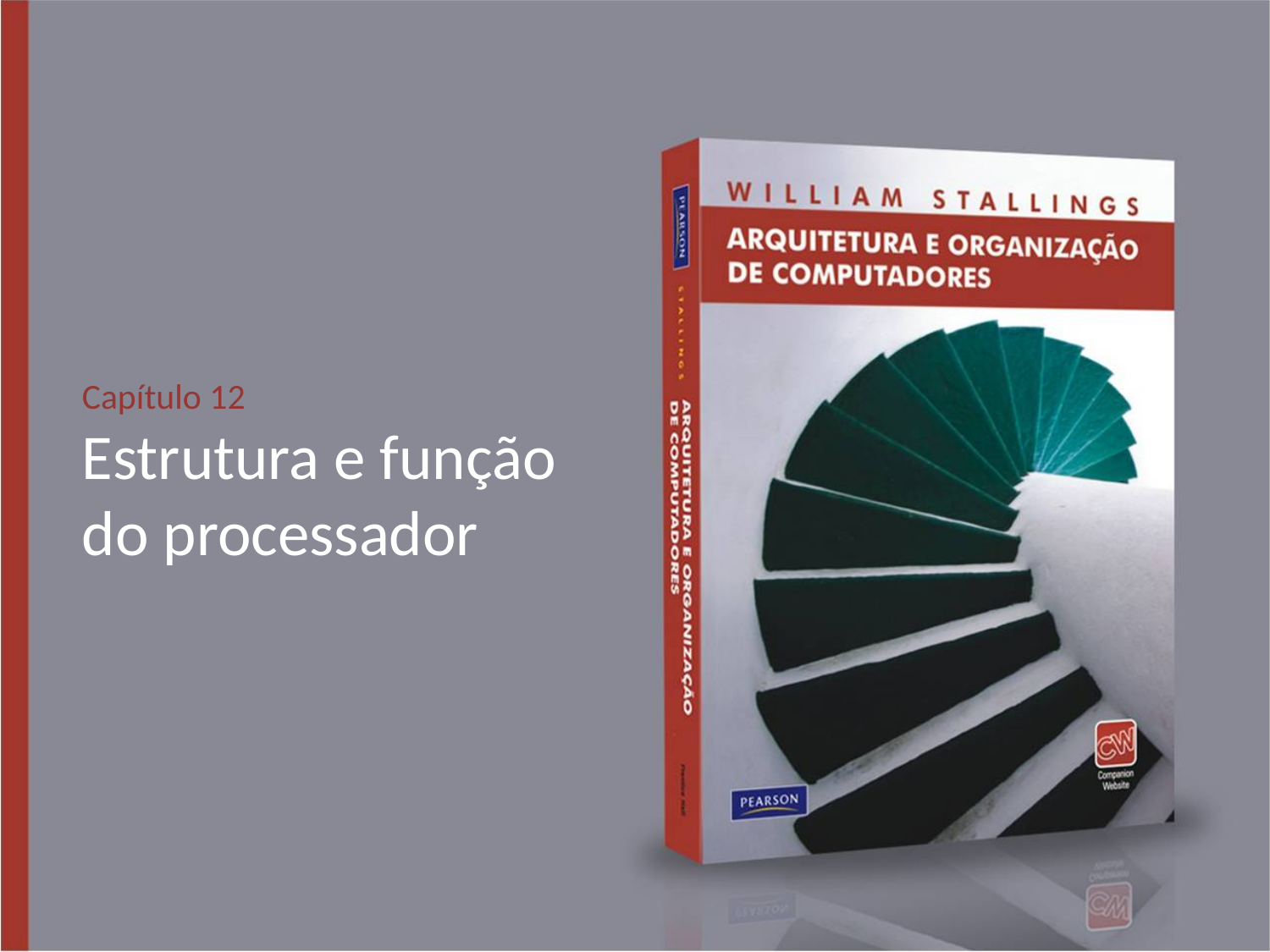

Capítulo 12
Estrutura e função do processador